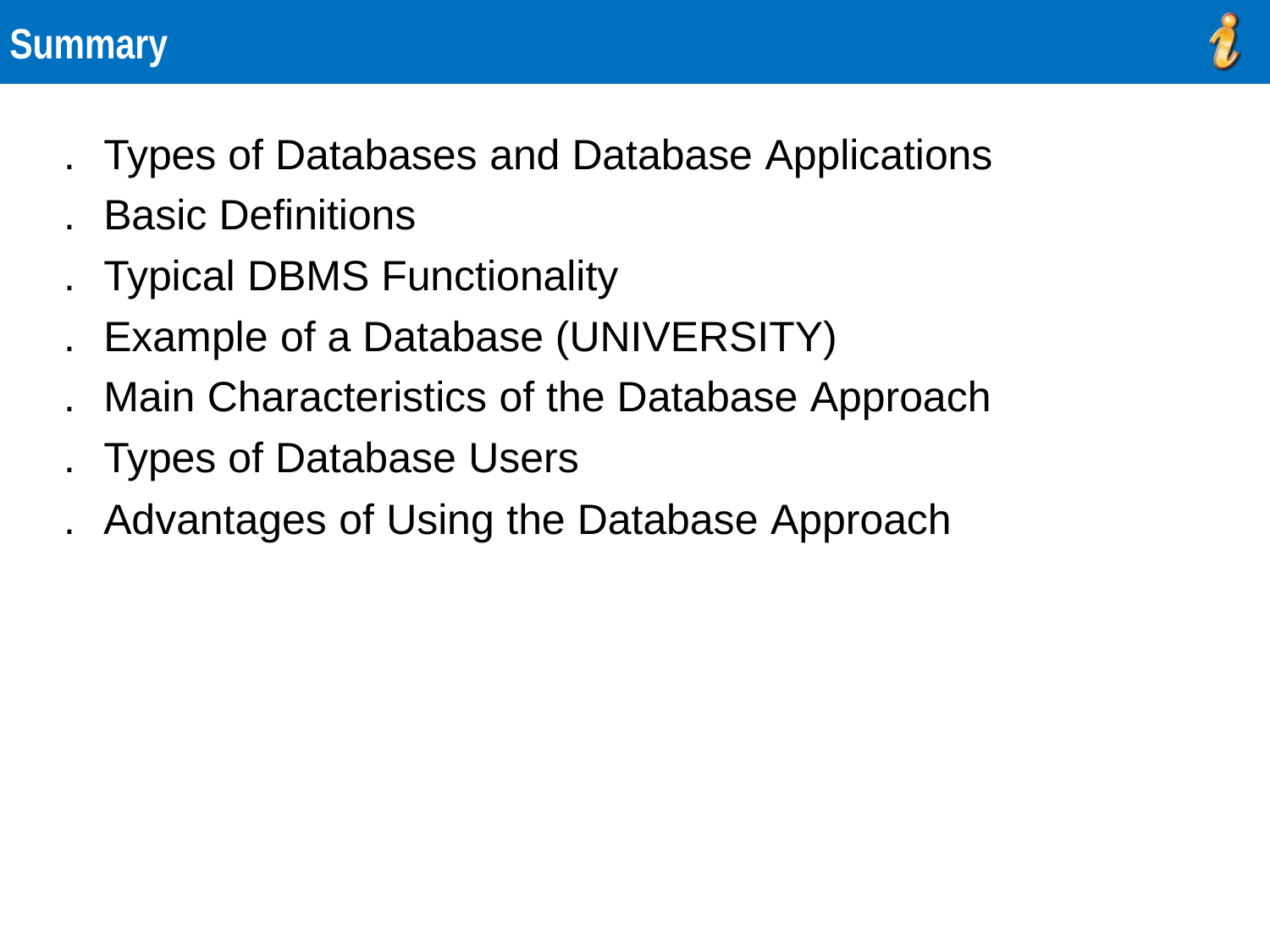

Summary
. Types of Databases and Database Applications
. Basic Definitions
. Typical DBMS Functionality
. Example of a Database (UNIVERSITY)
. Main Characteristics of the Database Approach
. Types of Database Users
. Advantages of Using the Database Approach